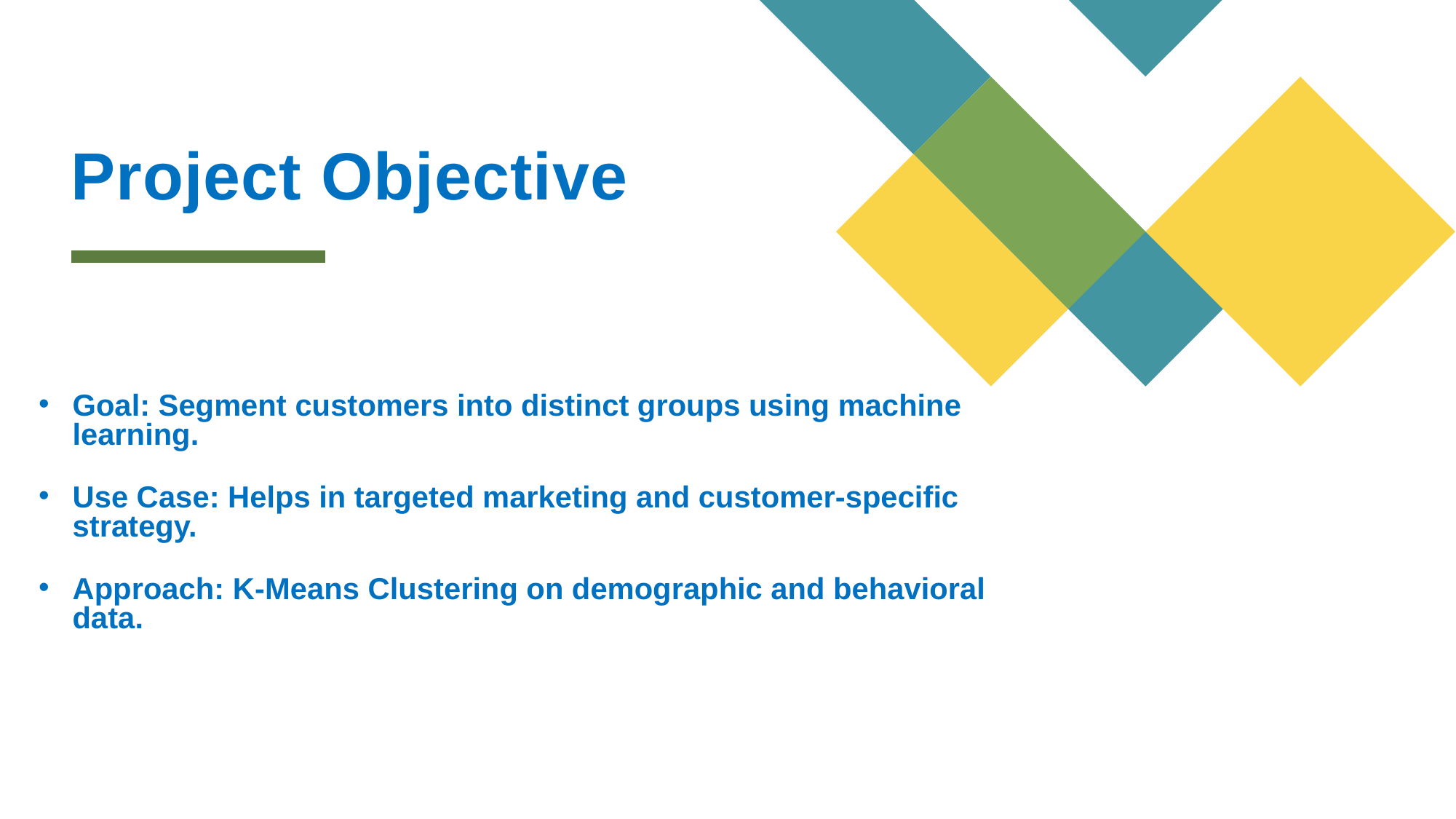

# Project Objective
Goal: Segment customers into distinct groups using machine learning.
Use Case: Helps in targeted marketing and customer-specific strategy.
Approach: K-Means Clustering on demographic and behavioral data.